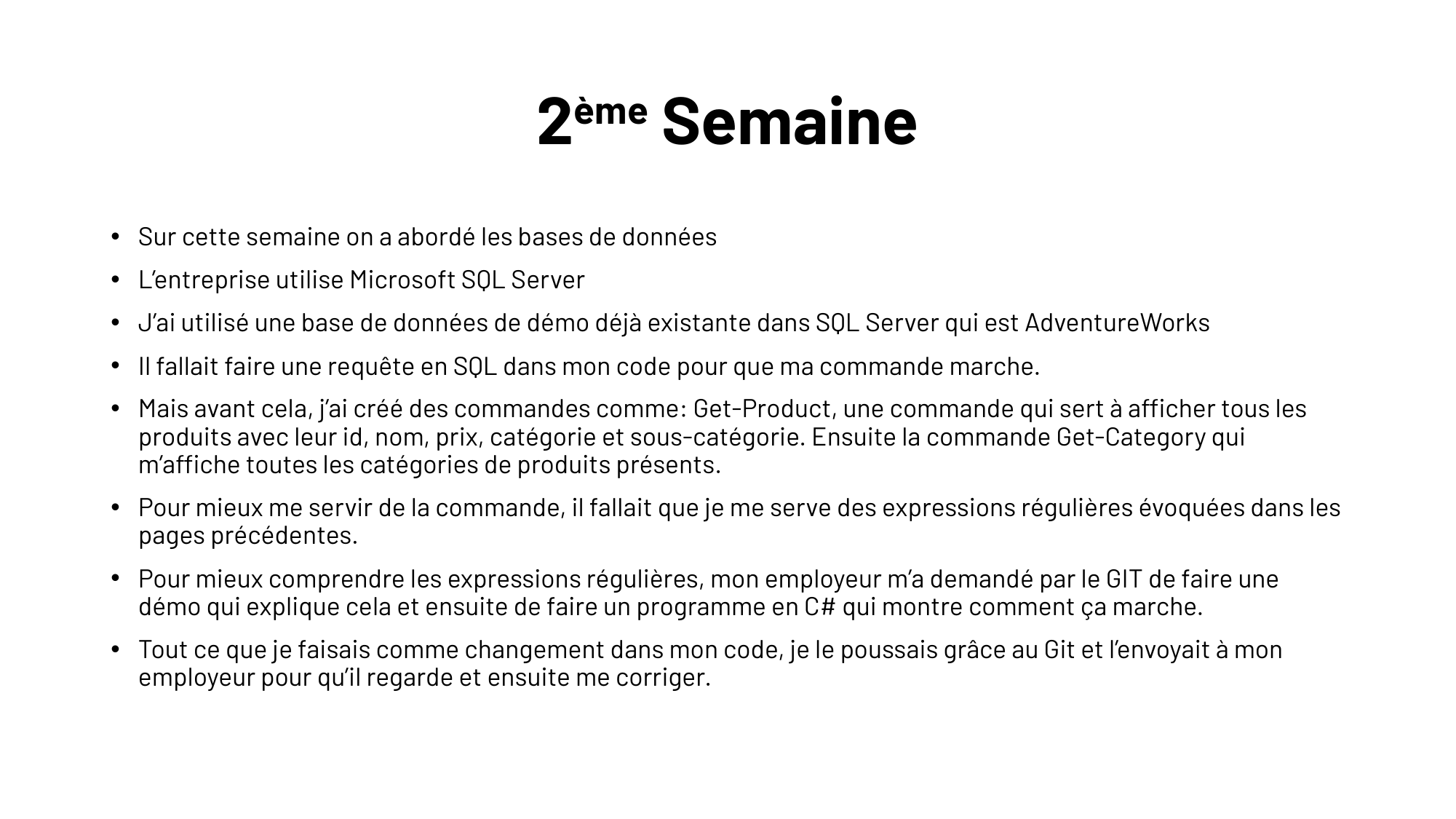

# 2ème Semaine
Sur cette semaine on a abordé les bases de données
L’entreprise utilise Microsoft SQL Server
J’ai utilisé une base de données de démo déjà existante dans SQL Server qui est AdventureWorks
Il fallait faire une requête en SQL dans mon code pour que ma commande marche.
Mais avant cela, j’ai créé des commandes comme: Get-Product, une commande qui sert à afficher tous les produits avec leur id, nom, prix, catégorie et sous-catégorie. Ensuite la commande Get-Category qui m’affiche toutes les catégories de produits présents.
Pour mieux me servir de la commande, il fallait que je me serve des expressions régulières évoquées dans les pages précédentes.
Pour mieux comprendre les expressions régulières, mon employeur m’a demandé par le GIT de faire une démo qui explique cela et ensuite de faire un programme en C# qui montre comment ça marche.
Tout ce que je faisais comme changement dans mon code, je le poussais grâce au Git et l’envoyait à mon employeur pour qu’il regarde et ensuite me corriger.